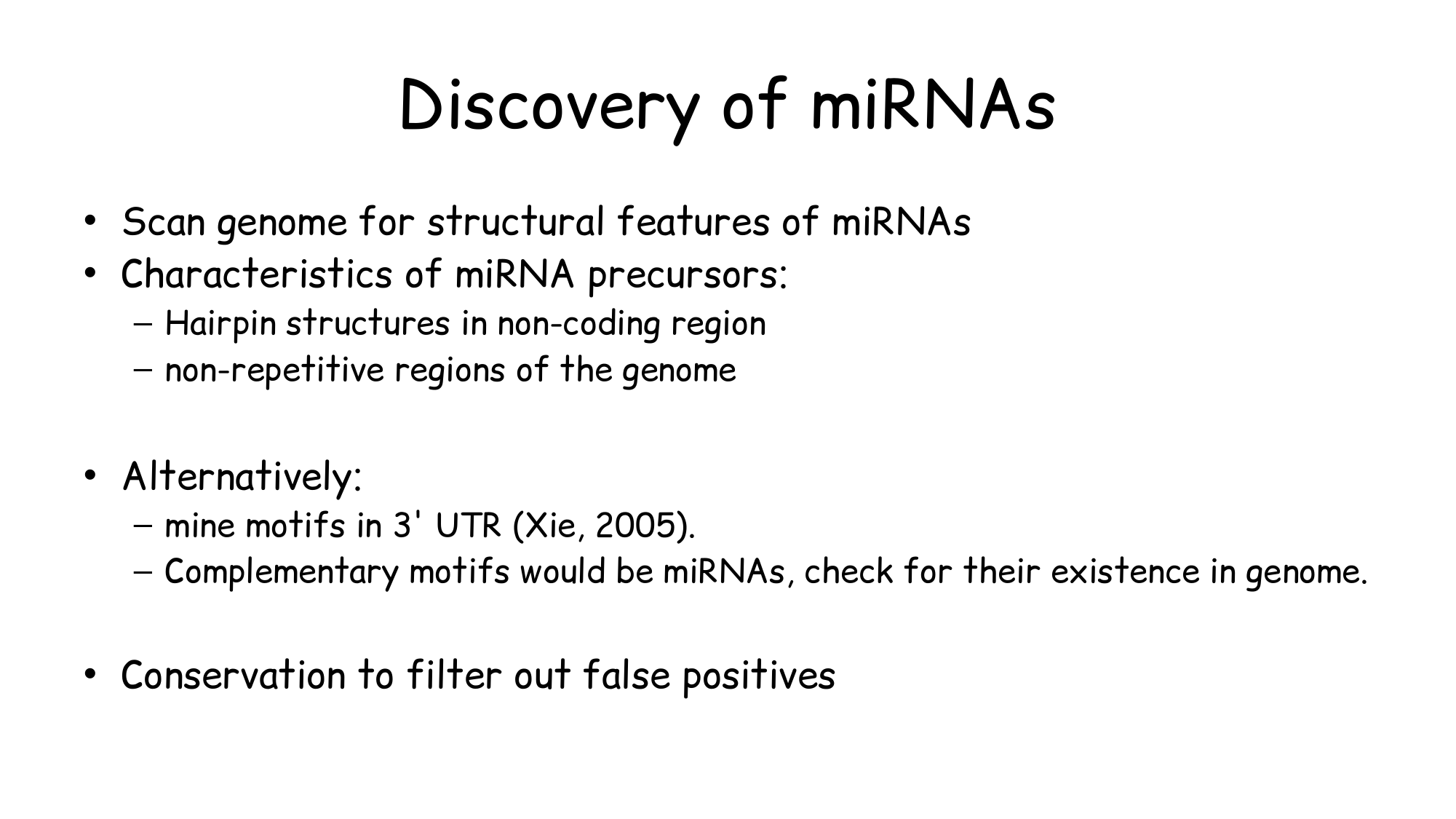

# Discovery of miRNAs
Scan genome for structural features of miRNAs
Characteristics of miRNA precursors:
Hairpin structures in non-coding region
non-repetitive regions of the genome

Alternatively:
mine motifs in 3' UTR (Xie, 2005).
Complementary motifs would be miRNAs, check for their existence in genome.

Conservation to filter out false positives